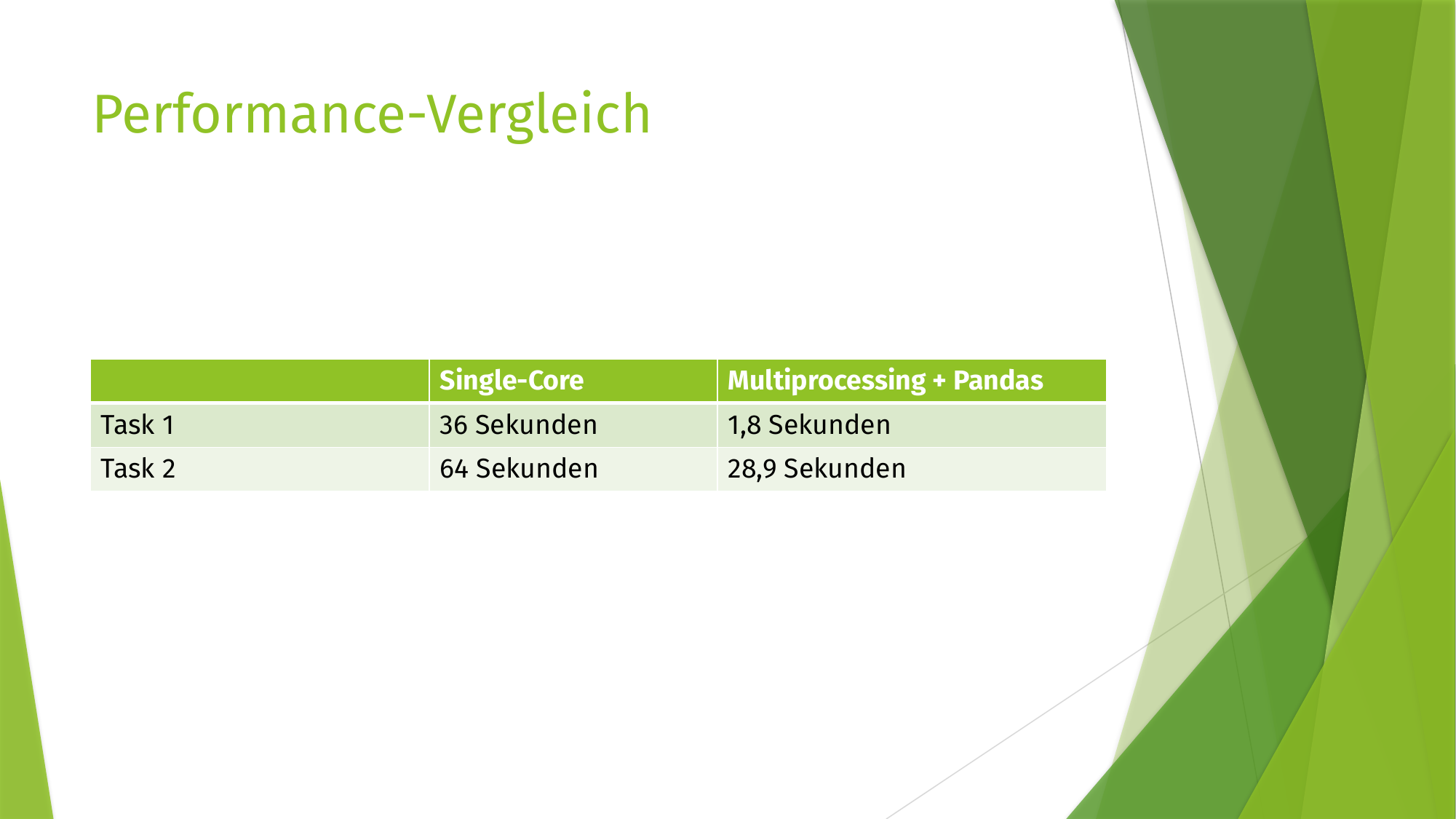

# Performance-Vergleich
|  | Single-Core | Multiprocessing + Pandas |
| --- | --- | --- |
| Task 1 | 36 Sekunden | 1,8 Sekunden |
| Task 2 | 64 Sekunden | 28,9 Sekunden |